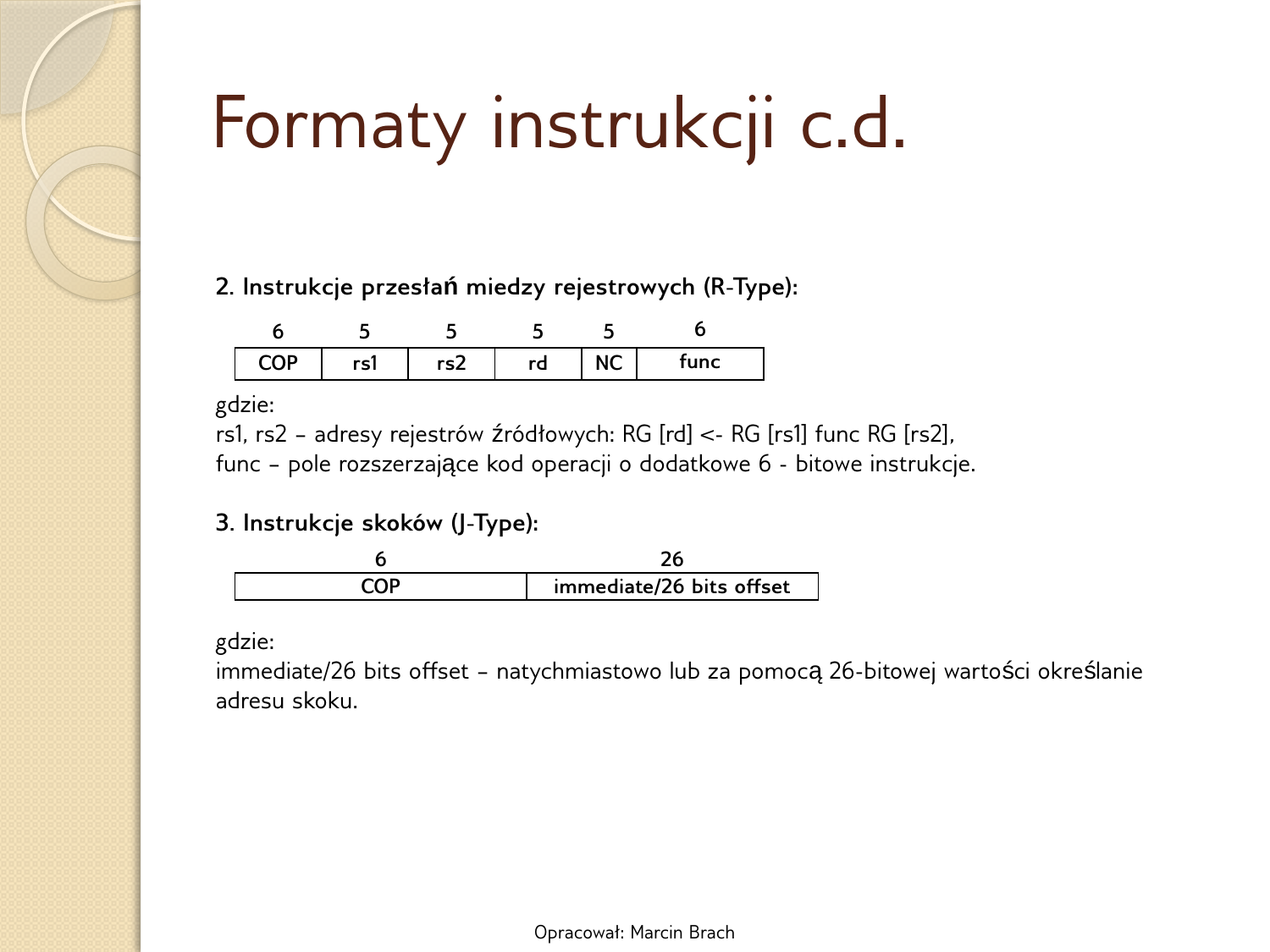

# Formaty instrukcji c.d.
2. Instrukcje przesłań miedzy rejestrowych (R-Type):

gdzie:
rs1, rs2 – adresy rejestrów źródłowych: RG [rd] <- RG [rs1] func RG [rs2],
func – pole rozszerzające kod operacji o dodatkowe 6 - bitowe instrukcje.

3. Instrukcje skoków (J-Type):

gdzie:
immediate/26 bits offset – natychmiastowo lub za pomocą 26-bitowej wartości określanie adresu skoku.
| 6 | 5 | 5 | 5 | 5 | 6 |
| --- | --- | --- | --- | --- | --- |
| COP | rs1 | rs2 | rd | NC | func |
| 6 | 26 |
| --- | --- |
| COP | immediate/26 bits offset |
Opracował: Marcin Brach